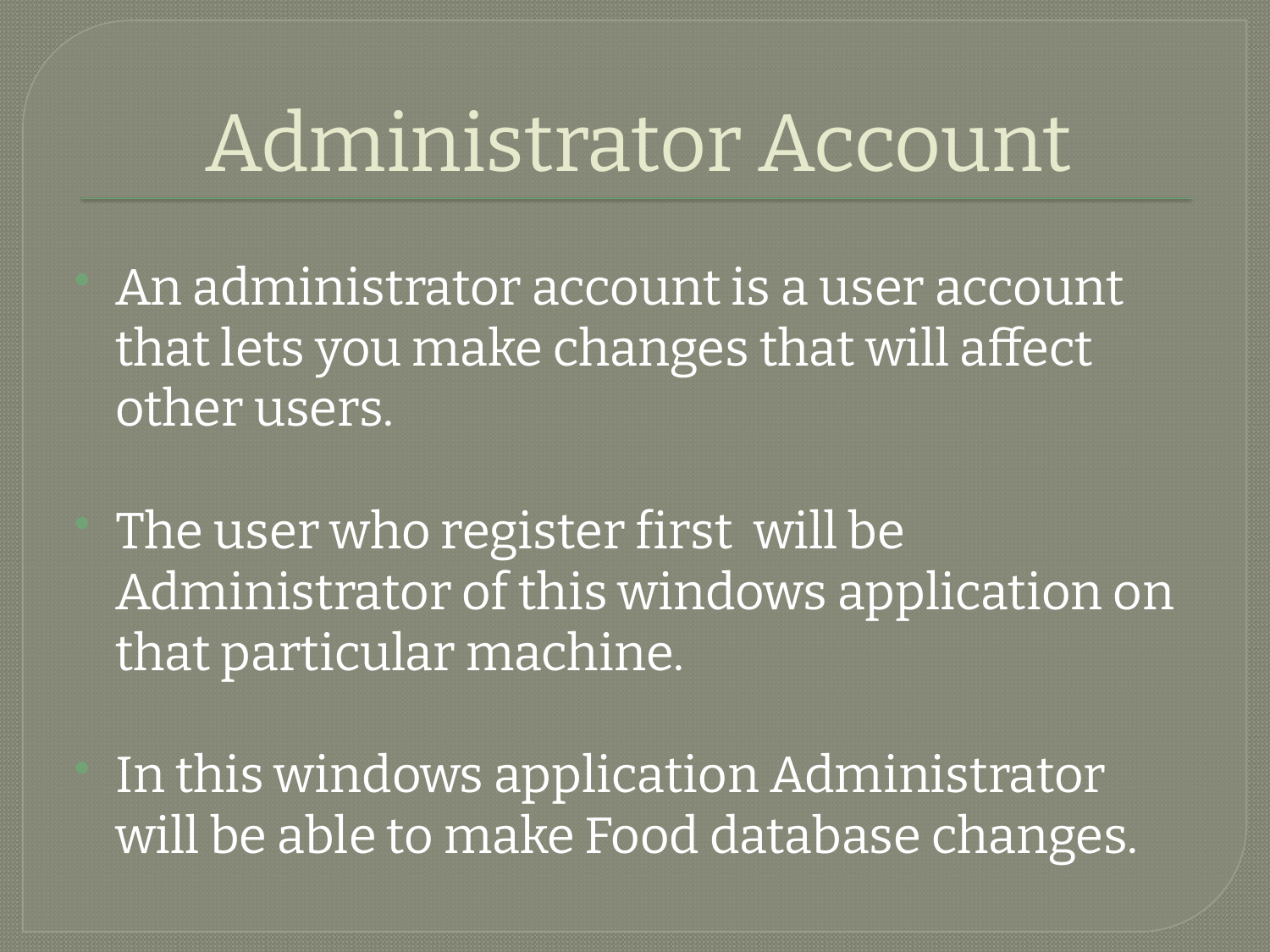

# Administrator Account
An administrator account is a user account that lets you make changes that will affect other users.

The user who register first  will be Administrator of this windows application on that particular machine.

In this windows application Administrator will be able to make Food database changes.